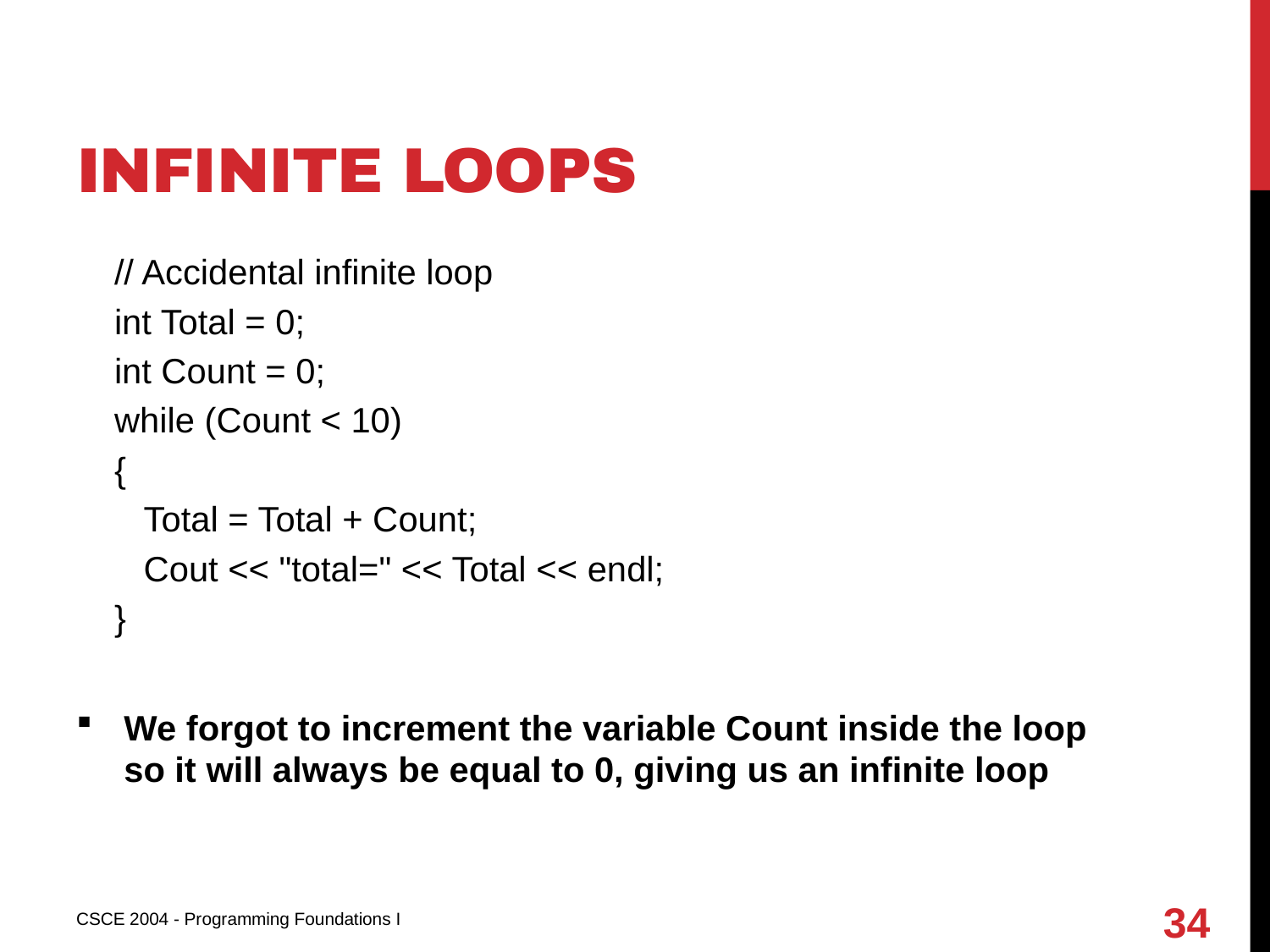

# Infinite loops
// Accidental infinite loop
int Total = 0;
int Count = 0;
while (Count < 10)
{
   Total = Total + Count;
   Cout << "total=" << Total << endl;
}

We forgot to increment the variable Count inside the loop so it will always be equal to 0, giving us an infinite loop
34
CSCE 2004 - Programming Foundations I